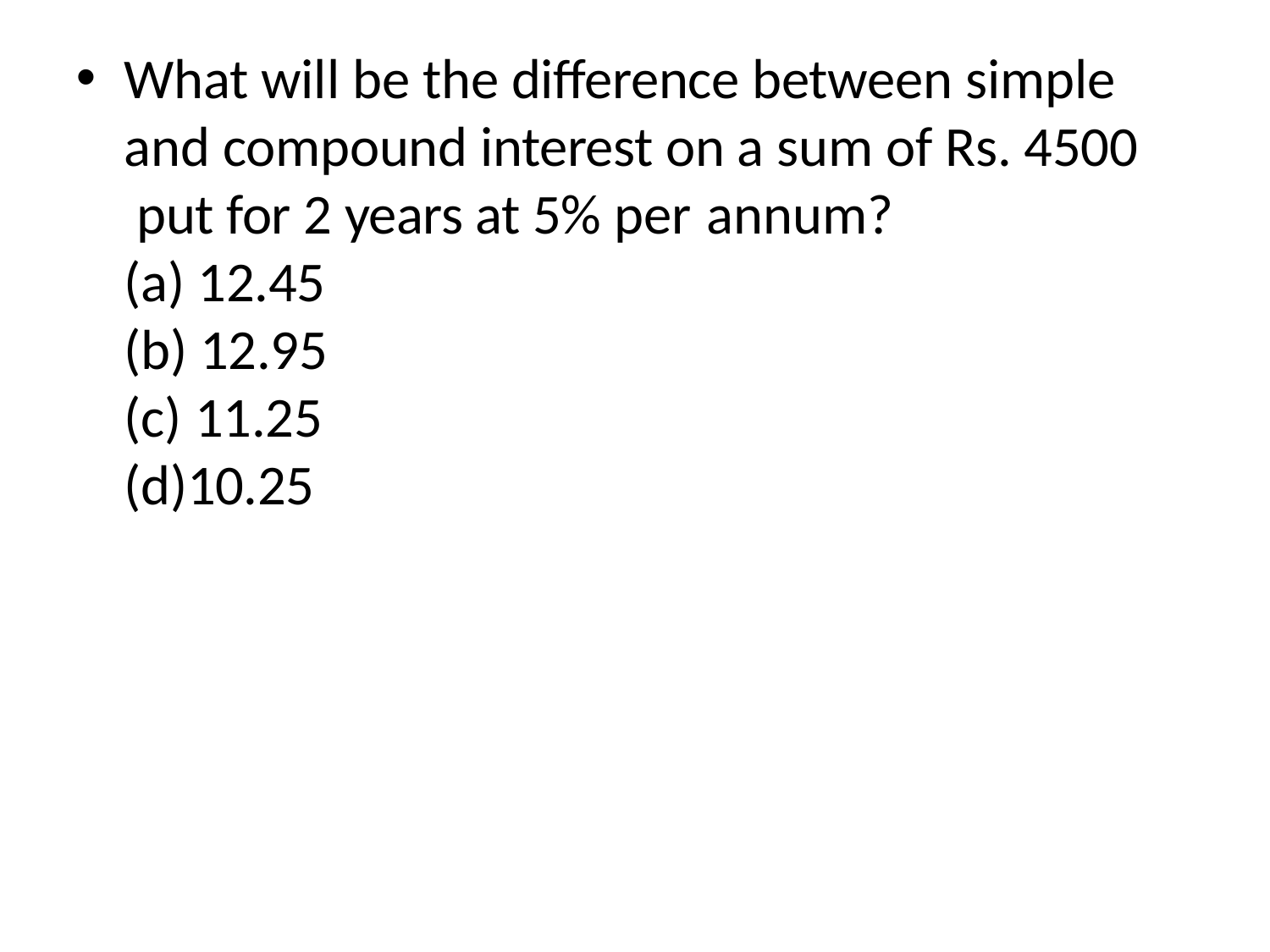

What will be the difference between simple  and compound interest on a sum of Rs. 4500  put for 2 years at 5% per annum?
(a) 12.45
(b) 12.95
(c) 11.25
(d)10.25